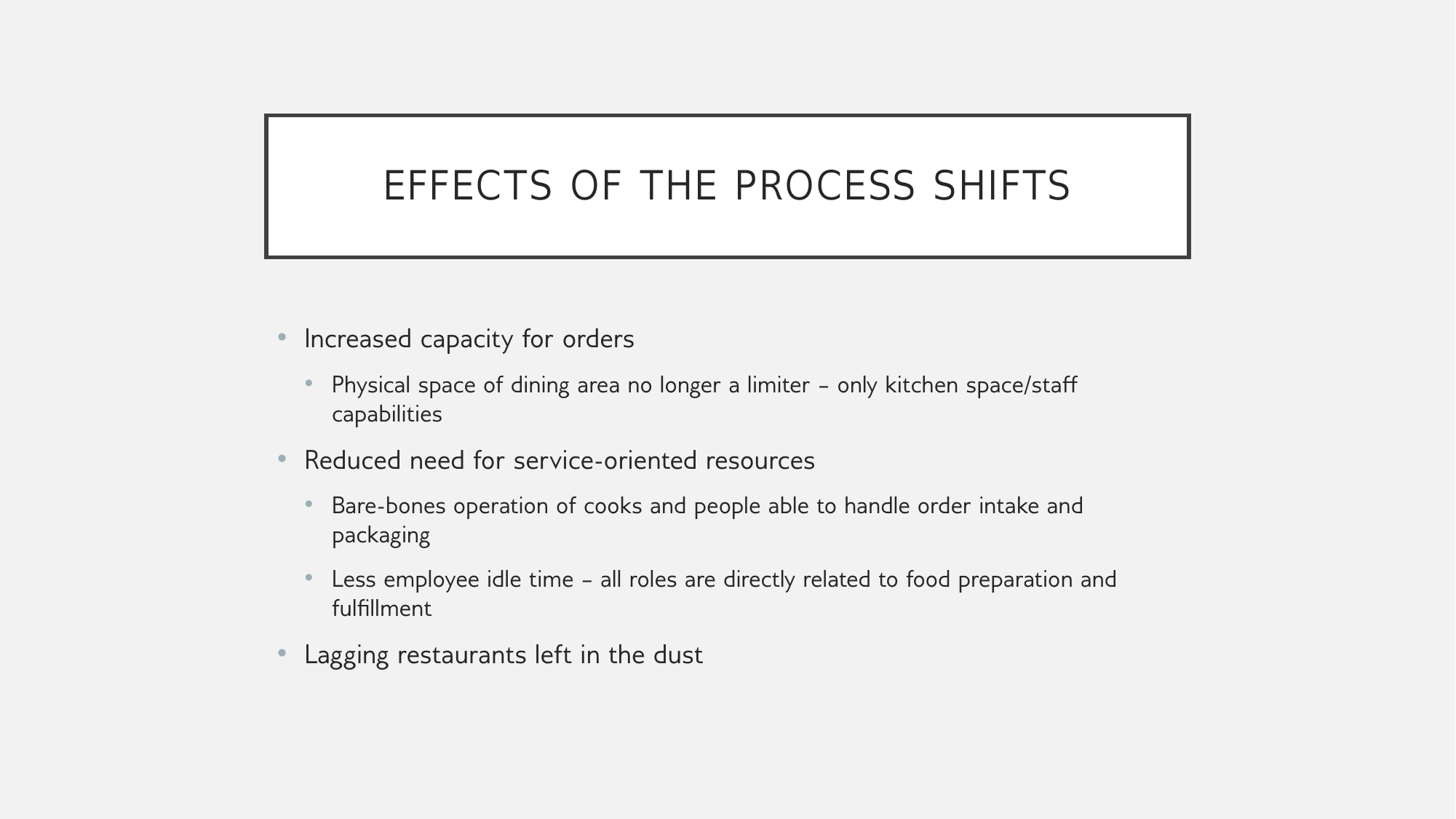

# Effects of the process shifts
Increased capacity for orders
Physical space of dining area no longer a limiter – only kitchen space/staff capabilities
Reduced need for service-oriented resources
Bare-bones operation of cooks and people able to handle order intake and packaging
Less employee idle time – all roles are directly related to food preparation and fulfillment
Lagging restaurants left in the dust